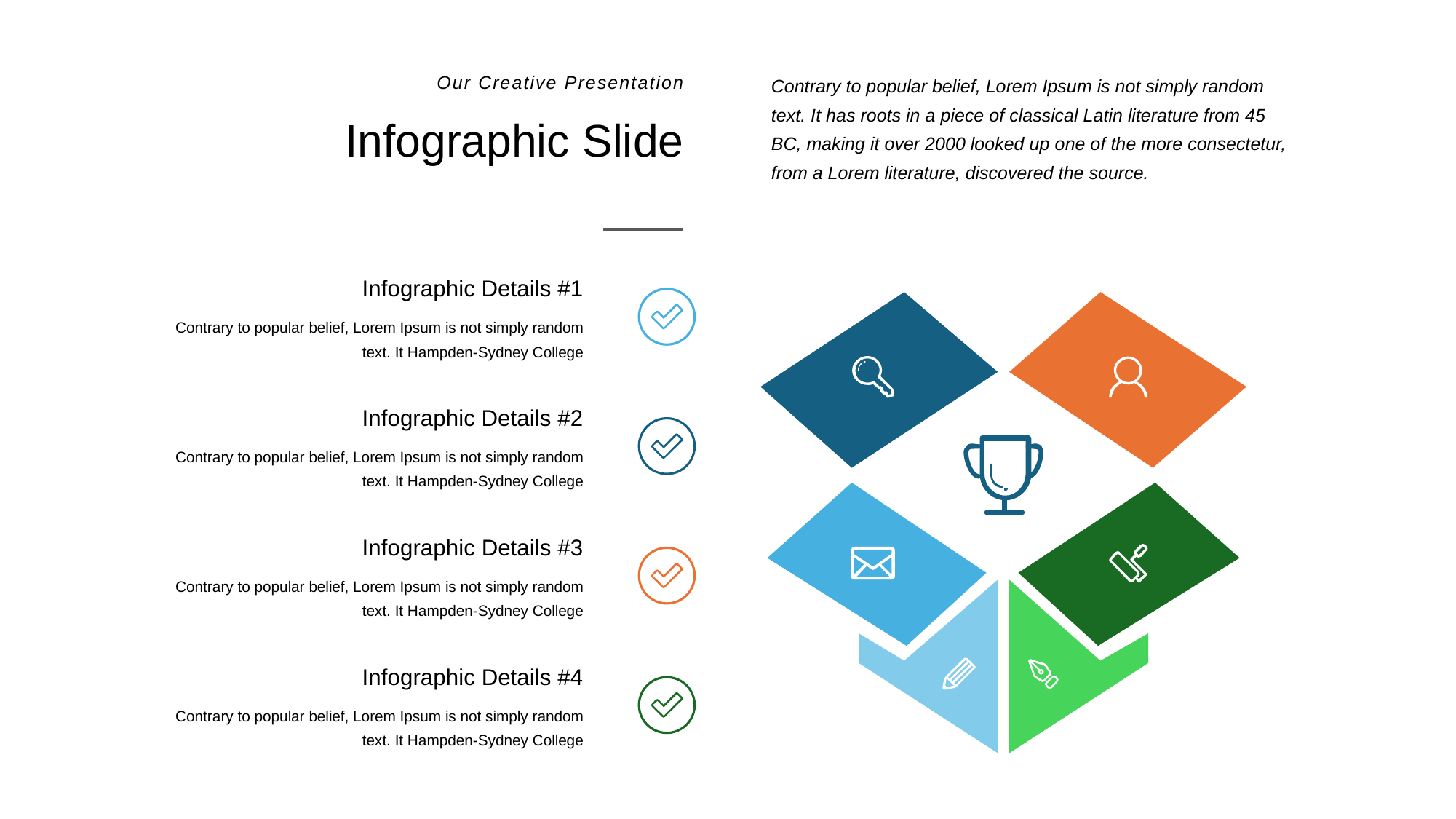

Contrary to popular belief, Lorem Ipsum is not simply random text. It has roots in a piece of classical Latin literature from 45 BC, making it over 2000 looked up one of the more consectetur, from a Lorem literature, discovered the source.
Our Creative Presentation
Infographic Slide
Infographic Details #1
Contrary to popular belief, Lorem Ipsum is not simply random text. It Hampden-Sydney College
Infographic Details #2
Contrary to popular belief, Lorem Ipsum is not simply random text. It Hampden-Sydney College
Infographic Details #3
Contrary to popular belief, Lorem Ipsum is not simply random text. It Hampden-Sydney College
Infographic Details #4
Contrary to popular belief, Lorem Ipsum is not simply random text. It Hampden-Sydney College